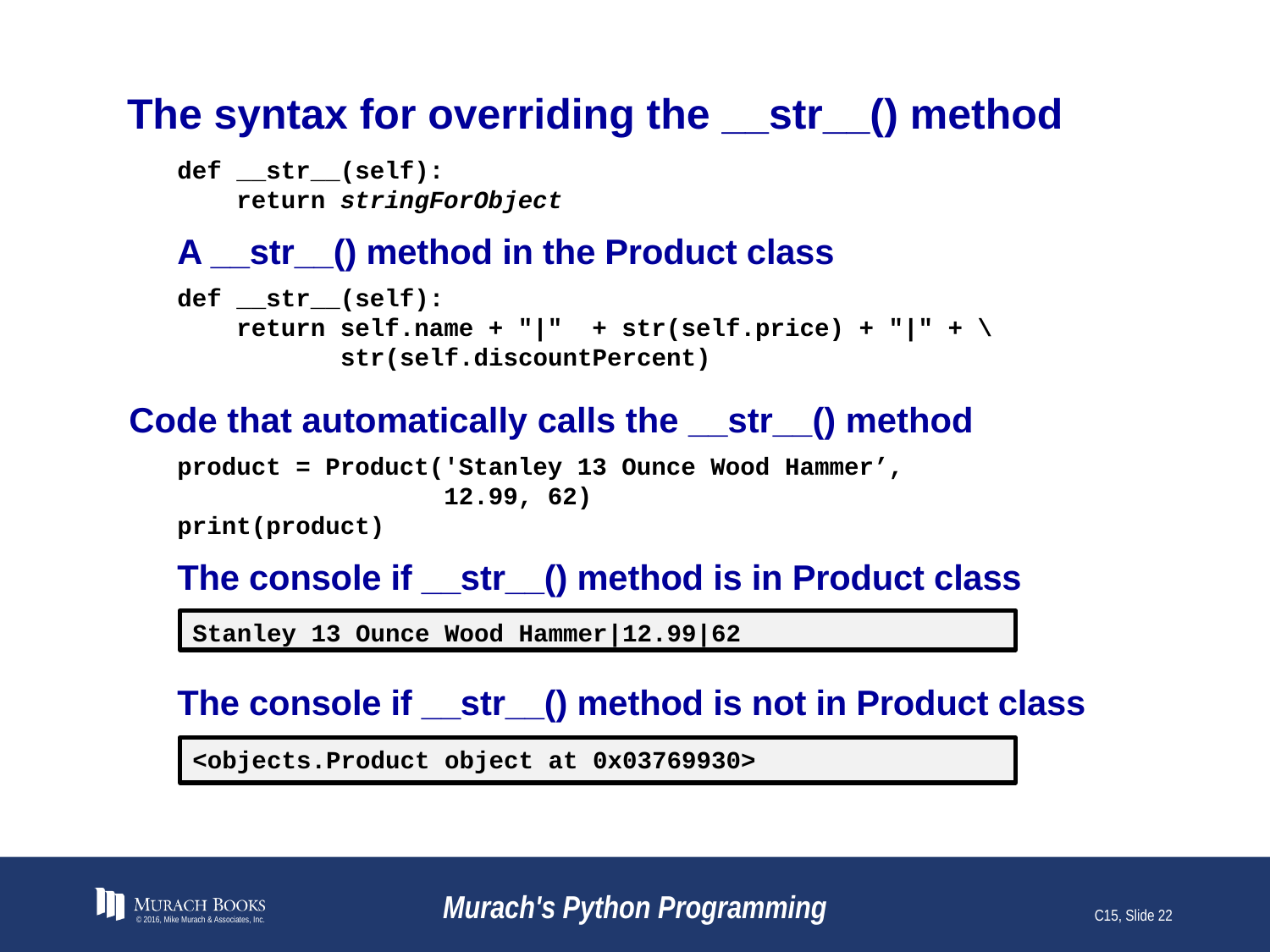

# The syntax for overriding the __str__() method
def __str__(self):
    return stringForObject
A __str__() method in the Product class
def __str__(self):
    return self.name + "|"  + str(self.price) + "|" + \
           str(self.discountPercent)
Code that automatically calls the __str__() method
product = Product('Stanley 13 Ounce Wood Hammer’,
                  12.99, 62)
print(product)
The console if __str__() method is in Product class

Stanley 13 Ounce Wood Hammer|12.99|62

The console if __str__() method is not in Product class

<objects.Product object at 0x03769930>

© 2016, Mike Murach & Associates, Inc.
Murach's Python Programming

C15, Slide 22